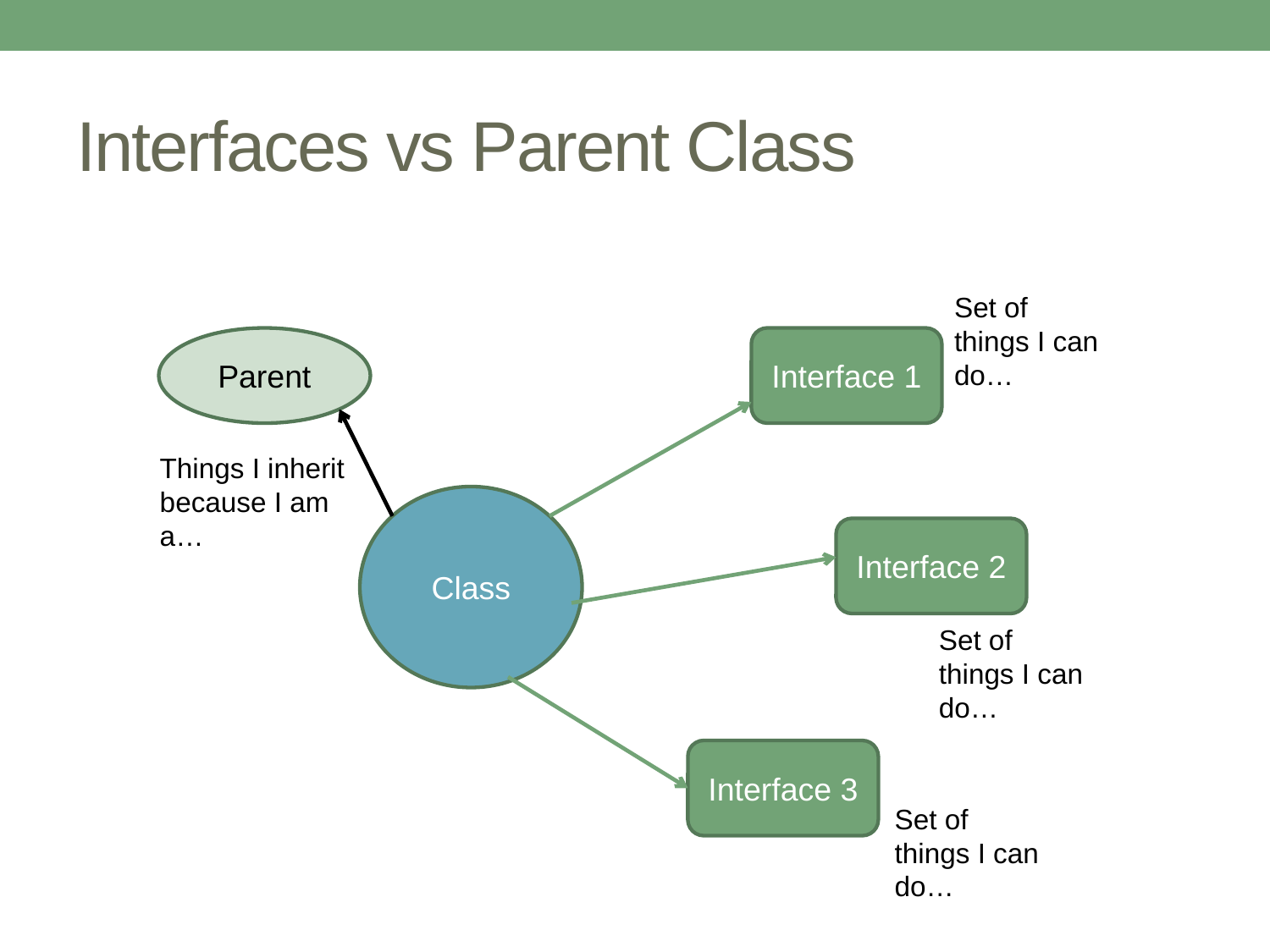

# Interfaces vs Parent Class

Set of things I can do…
Parent
Interface 1
Things I inherit because I am a…
Class
Interface 2
Set of things I can do…
Interface 3
Set of things I can do…